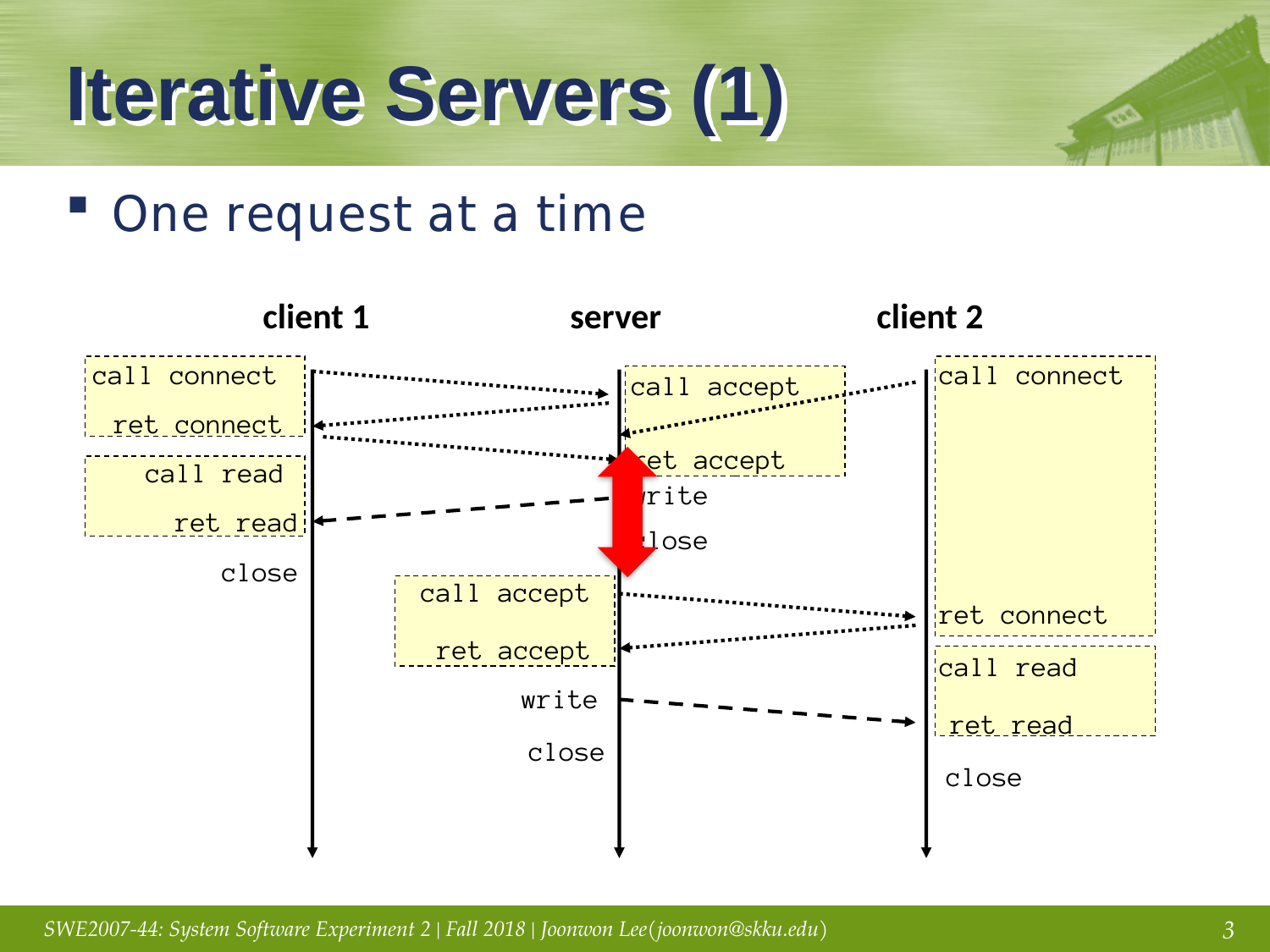

# Iterative Servers (1)
One request at a time
client 1
server
client 2
call connect
call connect

call accept

ret connect

ret accept

call read

write
ret read

close
close
call accept

ret connect

ret accept

call read

write

ret read
close
close